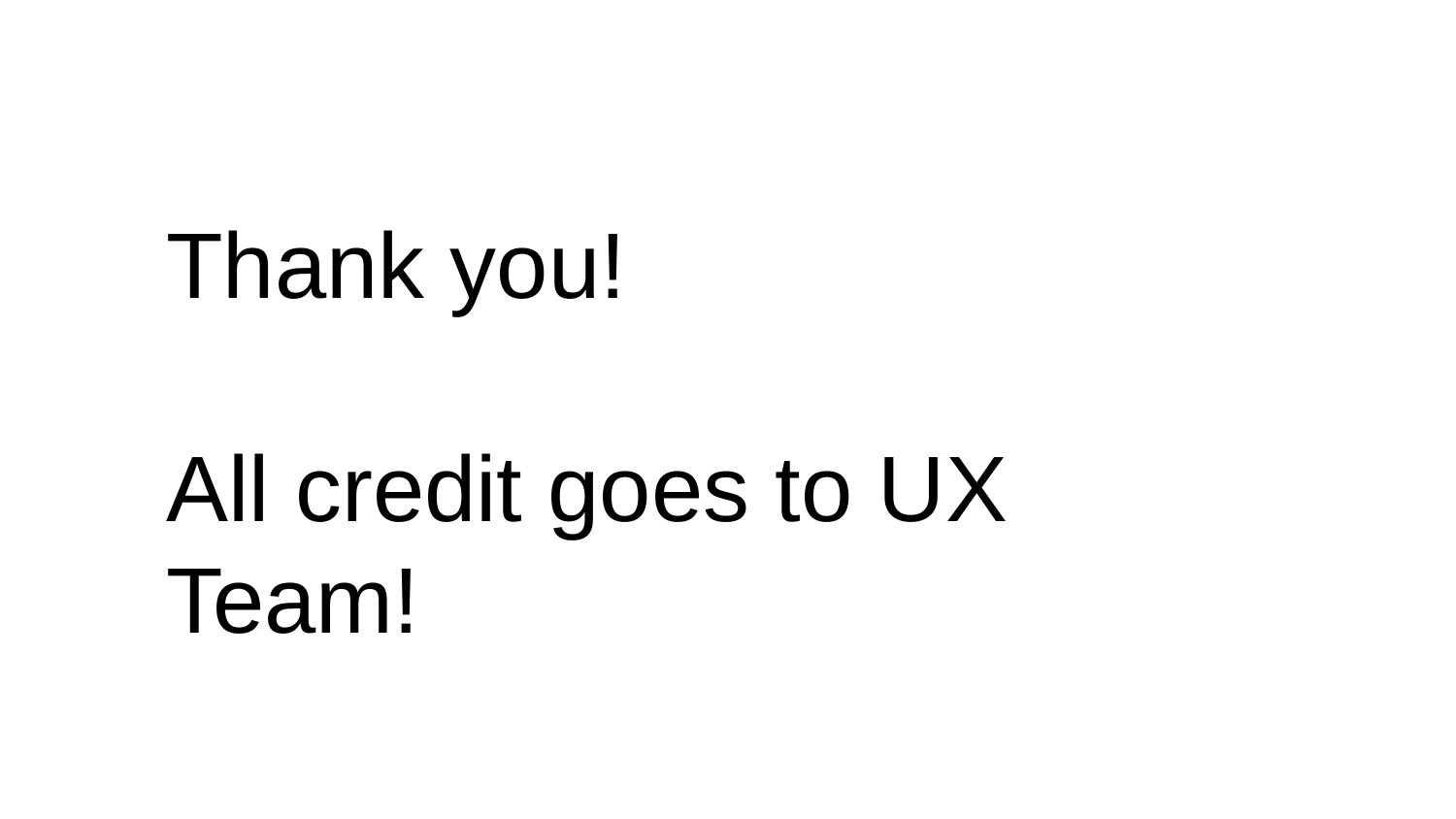

Thank you!

All credit goes to UX Team!